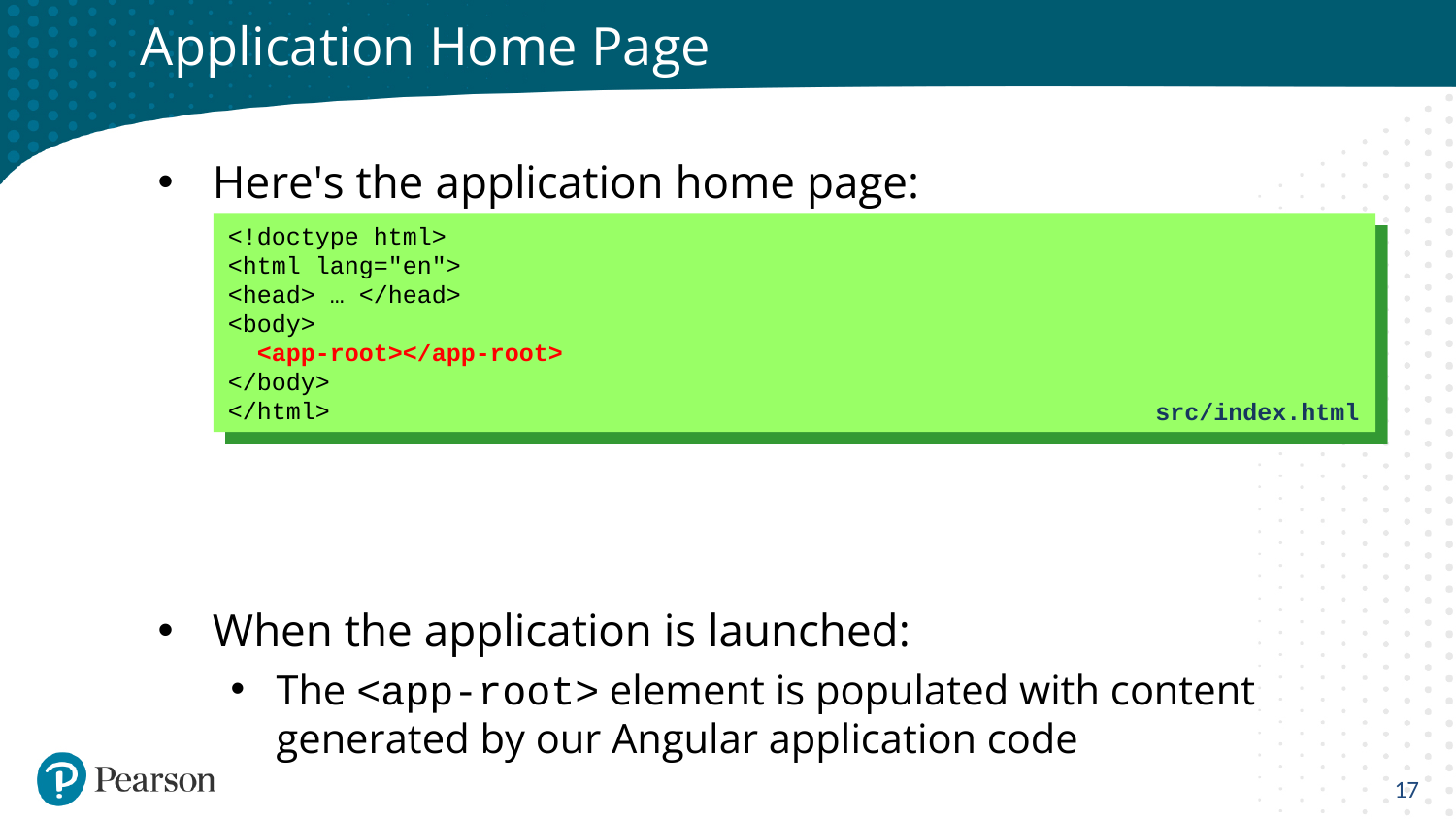

# Application Home Page
Here's the application home page:

When the application is launched:
The <app-root> element is populated with content generated by our Angular application code

<!doctype html>
<html lang="en">
<head> … </head>
<body>
  <app-root></app-root>
</body>
</html>
src/index.html
17